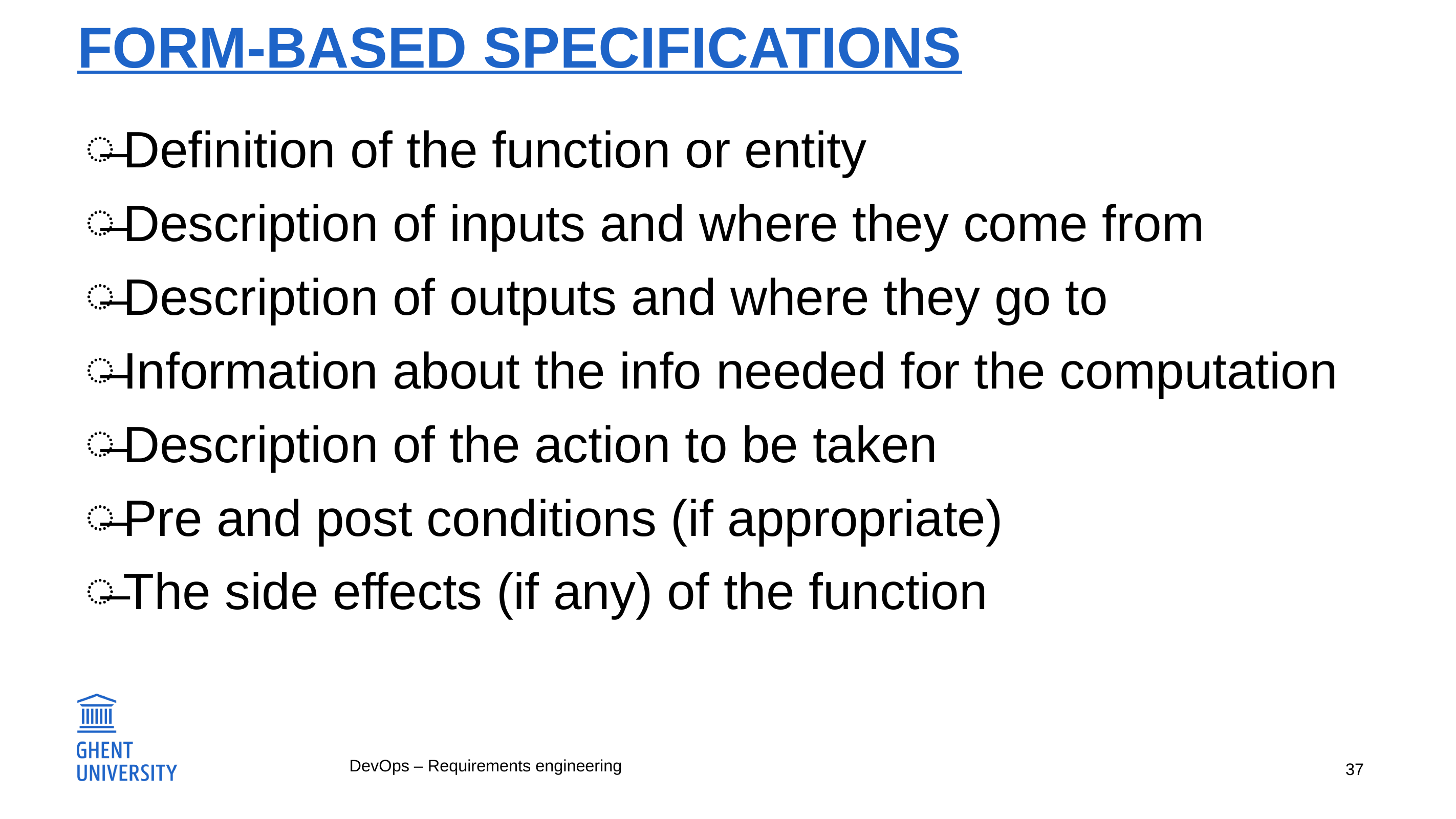

# Form-based specifications
Definition of the function or entity
Description of inputs and where they come from
Description of outputs and where they go to
Information about the info needed for the computation
Description of the action to be taken
Pre and post conditions (if appropriate)
The side effects (if any) of the function